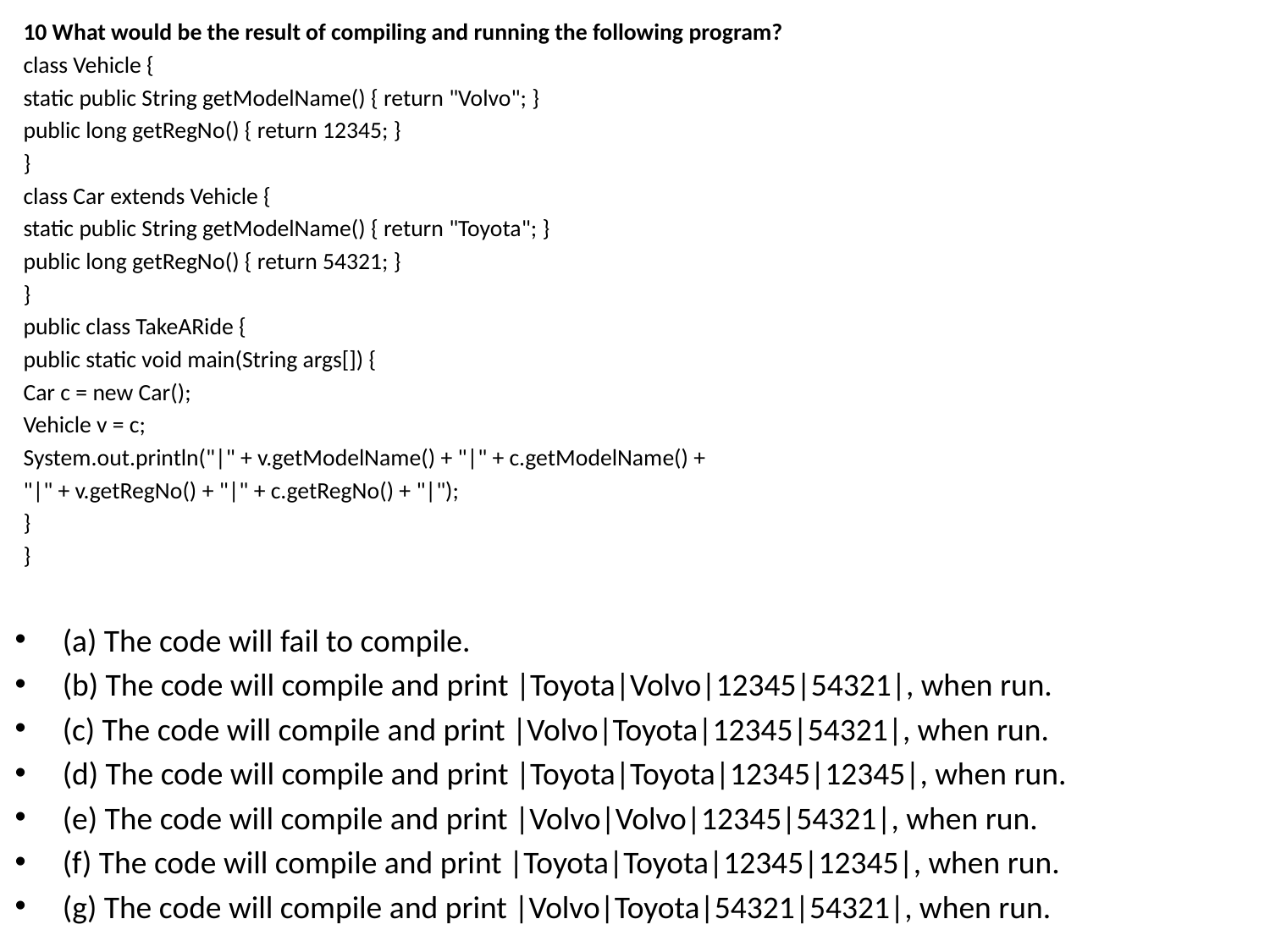

10 What would be the result of compiling and running the following program?
class Vehicle {
static public String getModelName() { return "Volvo"; }
public long getRegNo() { return 12345; }
}
class Car extends Vehicle {
static public String getModelName() { return "Toyota"; }
public long getRegNo() { return 54321; }
}
public class TakeARide {
public static void main(String args[]) {
Car c = new Car();
Vehicle v = c;
System.out.println("|" + v.getModelName() + "|" + c.getModelName() +
"|" + v.getRegNo() + "|" + c.getRegNo() + "|");
}
}
(a) The code will fail to compile.
(b) The code will compile and print |Toyota|Volvo|12345|54321|, when run.
(c) The code will compile and print |Volvo|Toyota|12345|54321|, when run.
(d) The code will compile and print |Toyota|Toyota|12345|12345|, when run.
(e) The code will compile and print |Volvo|Volvo|12345|54321|, when run.
(f) The code will compile and print |Toyota|Toyota|12345|12345|, when run.
(g) The code will compile and print |Volvo|Toyota|54321|54321|, when run.